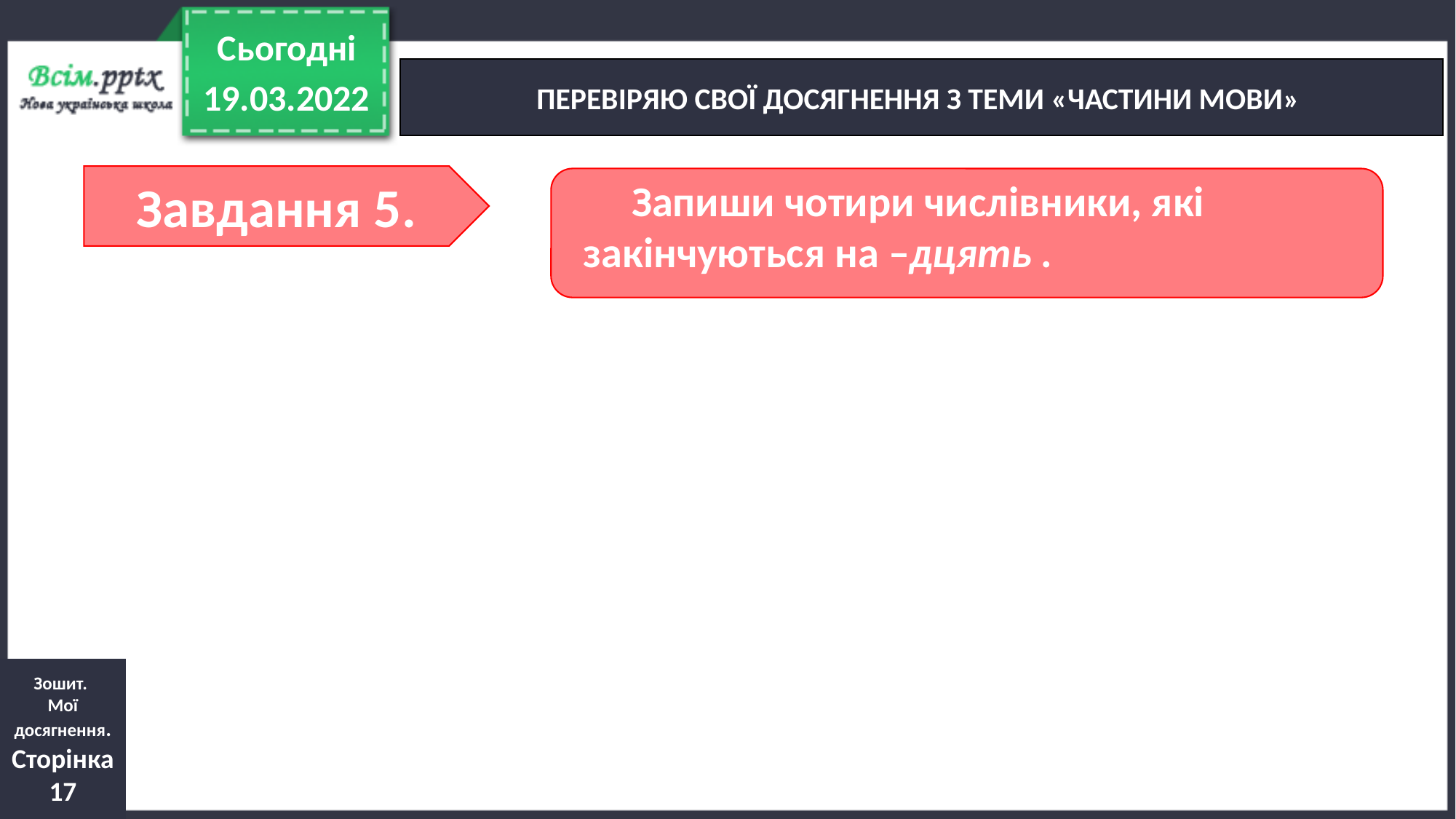

Сьогодні
ПЕРЕВІРЯЮ СВОЇ ДОСЯГНЕННЯ З ТЕМИ «ЧАСТИНИ МОВИ»
19.03.2022
Завдання 5.
     Запиши чотири числівники, які закінчуються на –дцять .

Зошит.
Мої досягнення.
Сторінка
17